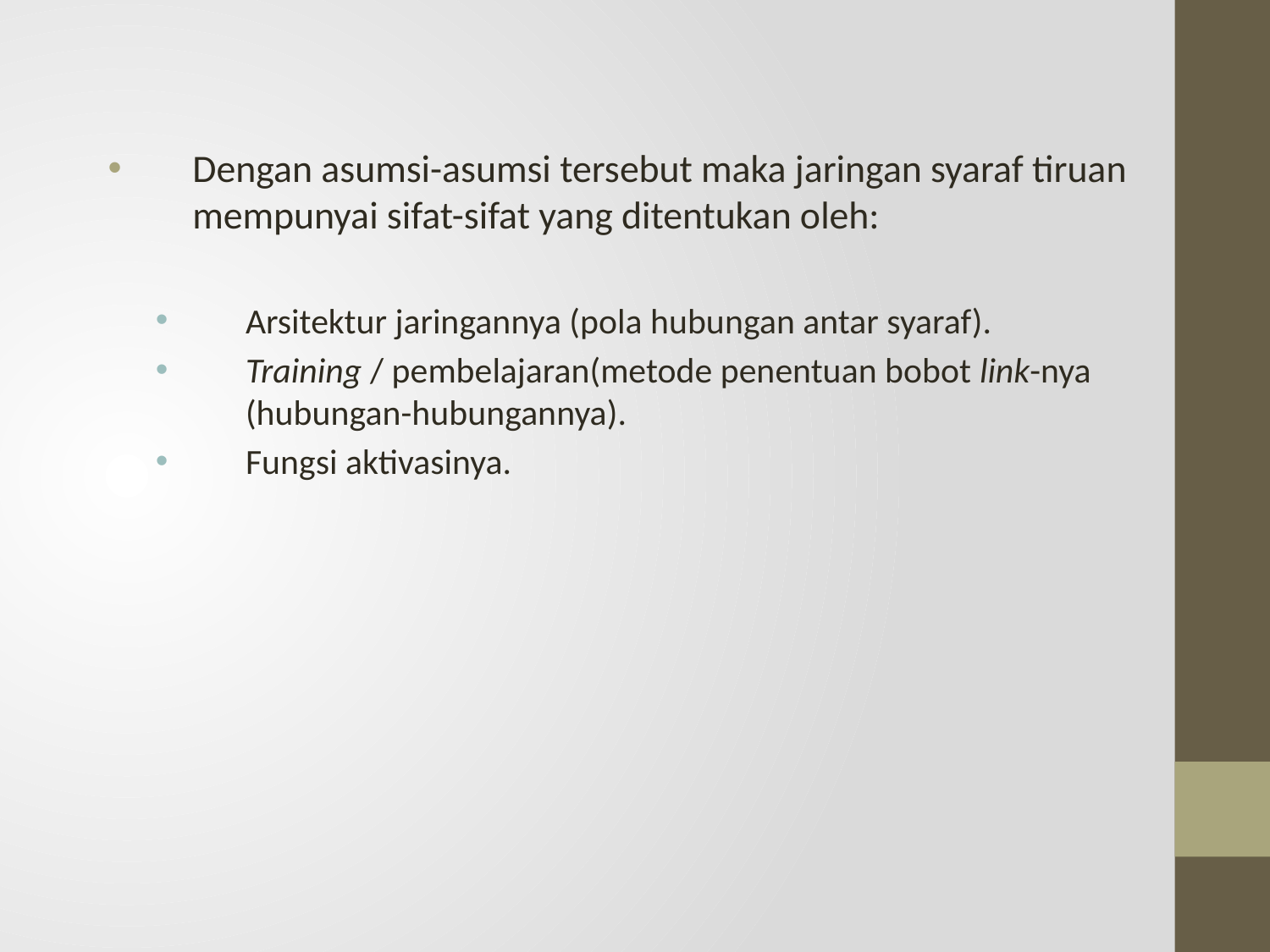

Dengan asumsi-asumsi tersebut maka jaringan syaraf tiruan mempunyai sifat-sifat yang ditentukan oleh:

Arsitektur jaringannya (pola hubungan antar syaraf).
Training / pembelajaran(metode penentuan bobot link-nya (hubungan-hubungannya).
Fungsi aktivasinya.